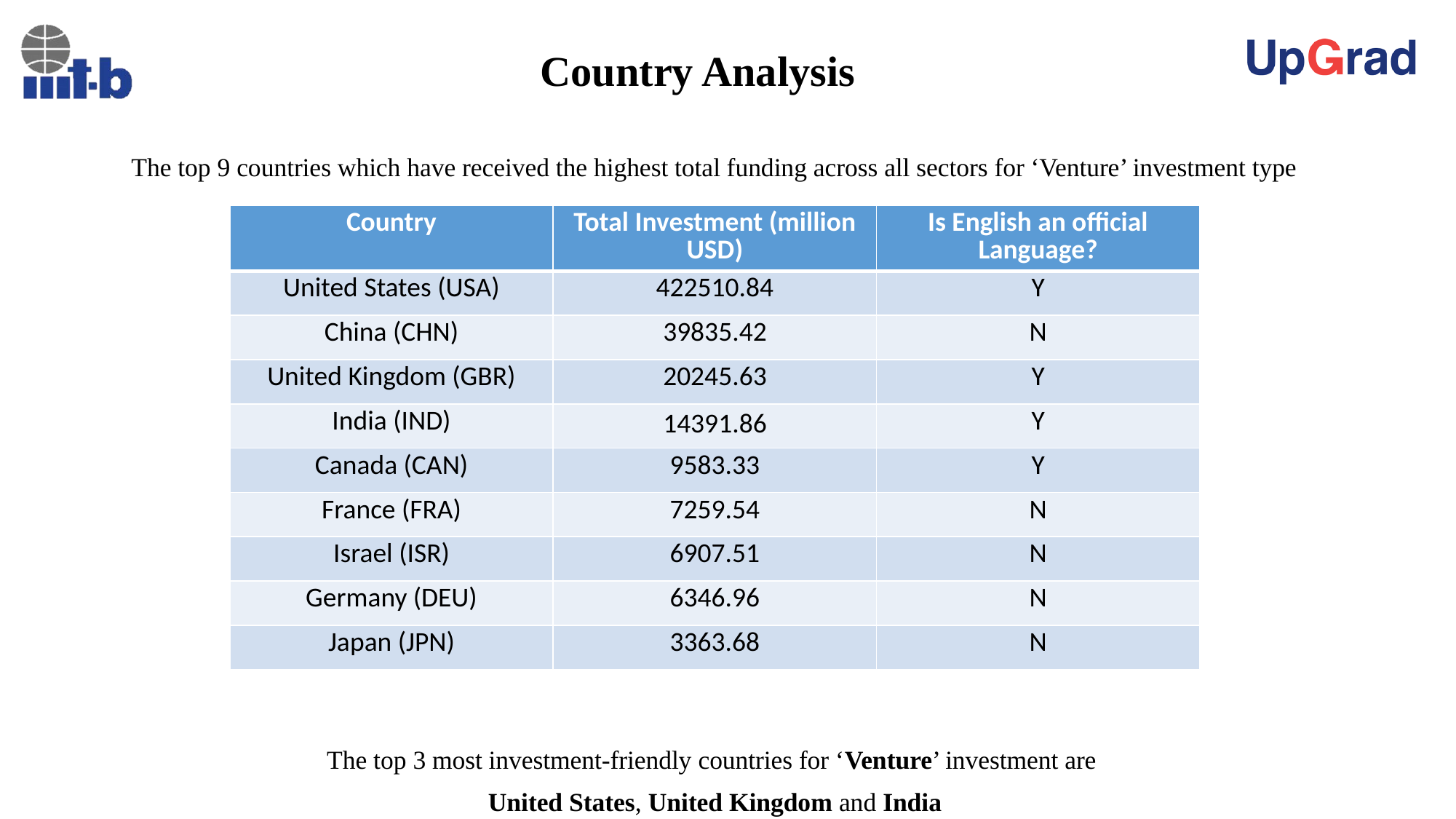

# Country Analysis

The top 9 countries which have received the highest total funding across all sectors for ‘Venture’ investment type

The top 3 most investment-friendly countries for ‘Venture’ investment are
United States, United Kingdom and India
| Country | Total Investment (million USD) | Is English an official Language? |
| --- | --- | --- |
| United States (USA) | 422510.84 | Y |
| China (CHN) | 39835.42 | N |
| United Kingdom (GBR) | 20245.63 | Y |
| India (IND) | 14391.86 | Y |
| Canada (CAN) | 9583.33 | Y |
| France (FRA) | 7259.54 | N |
| Israel (ISR) | 6907.51 | N |
| Germany (DEU) | 6346.96 | N |
| Japan (JPN) | 3363.68 | N |